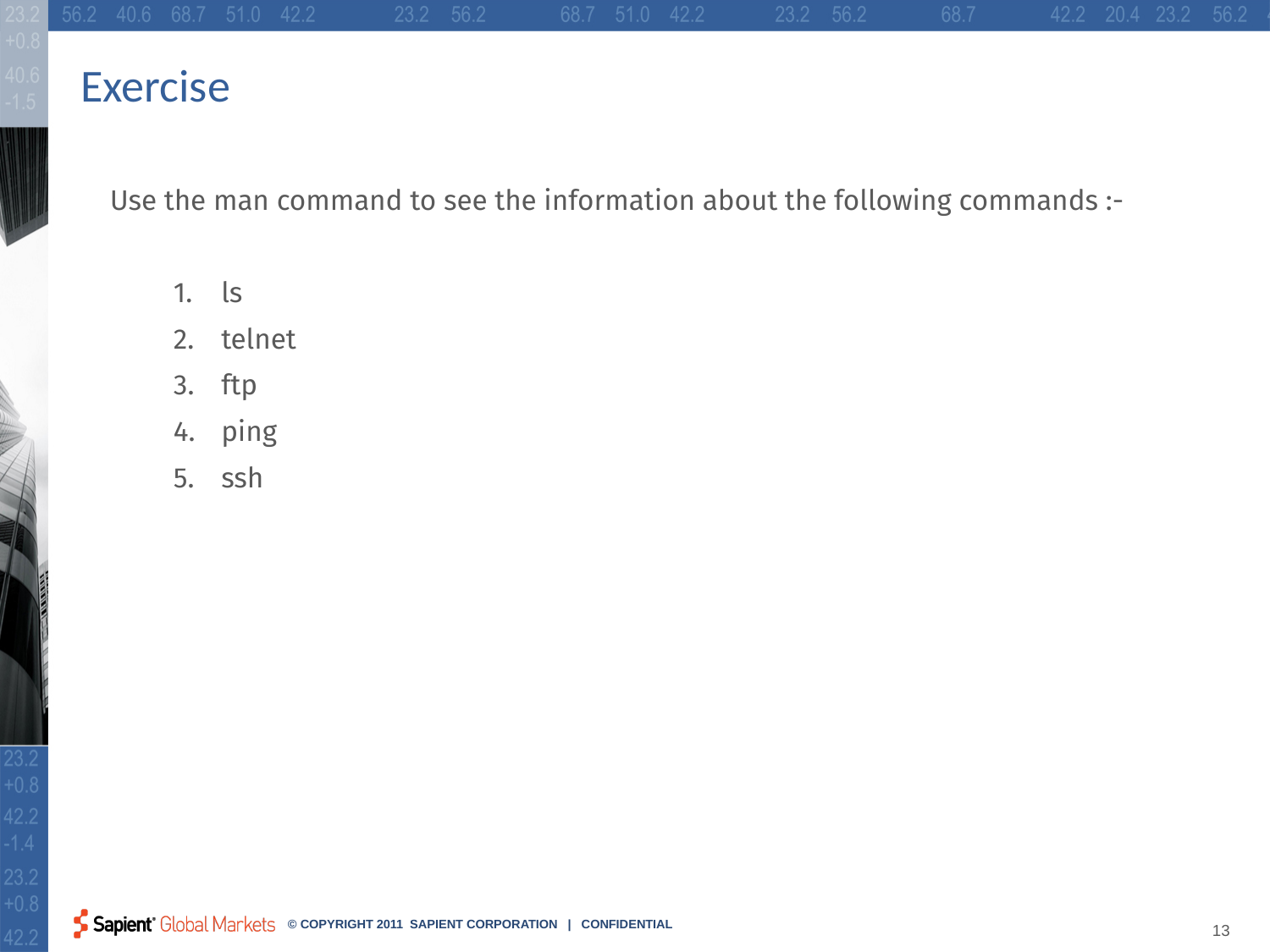

# Exercise

Use the man command to see the information about the following commands :-

ls
telnet
ftp
ping
ssh